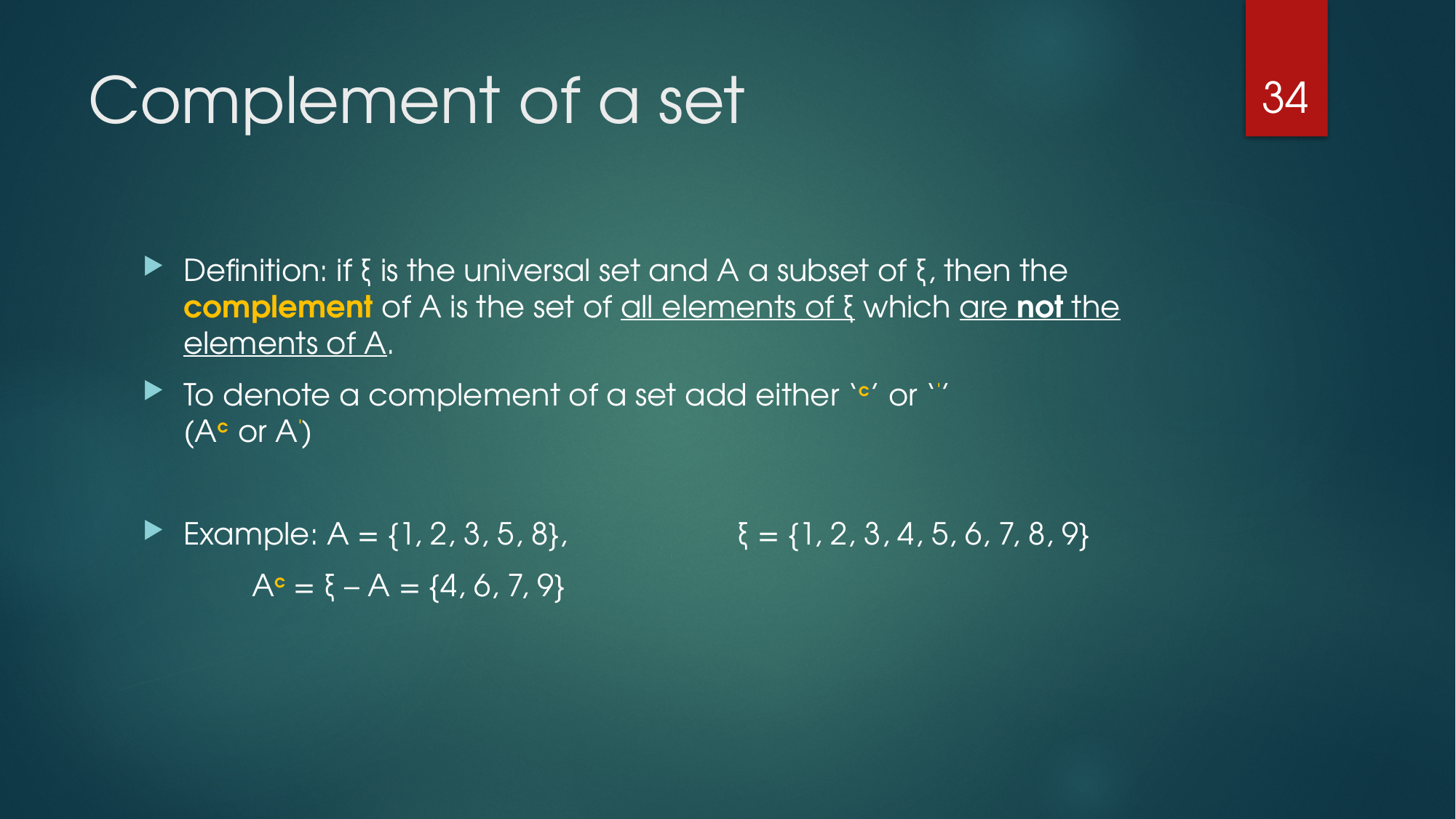

34
# Complement of a set
Definition: if ξ is the universal set and A a subset of ξ, then the complement of A is the set of all elements of ξ which are not the elements of A.
To denote a complement of a set add either ‘c’ or ‘'’		(Ac  or A')

Example: A = {1, 2, 3, 5, 8},		 ξ = {1, 2, 3, 4, 5, 6, 7, 8, 9}
	Ac = ξ – A = {4, 6, 7, 9}